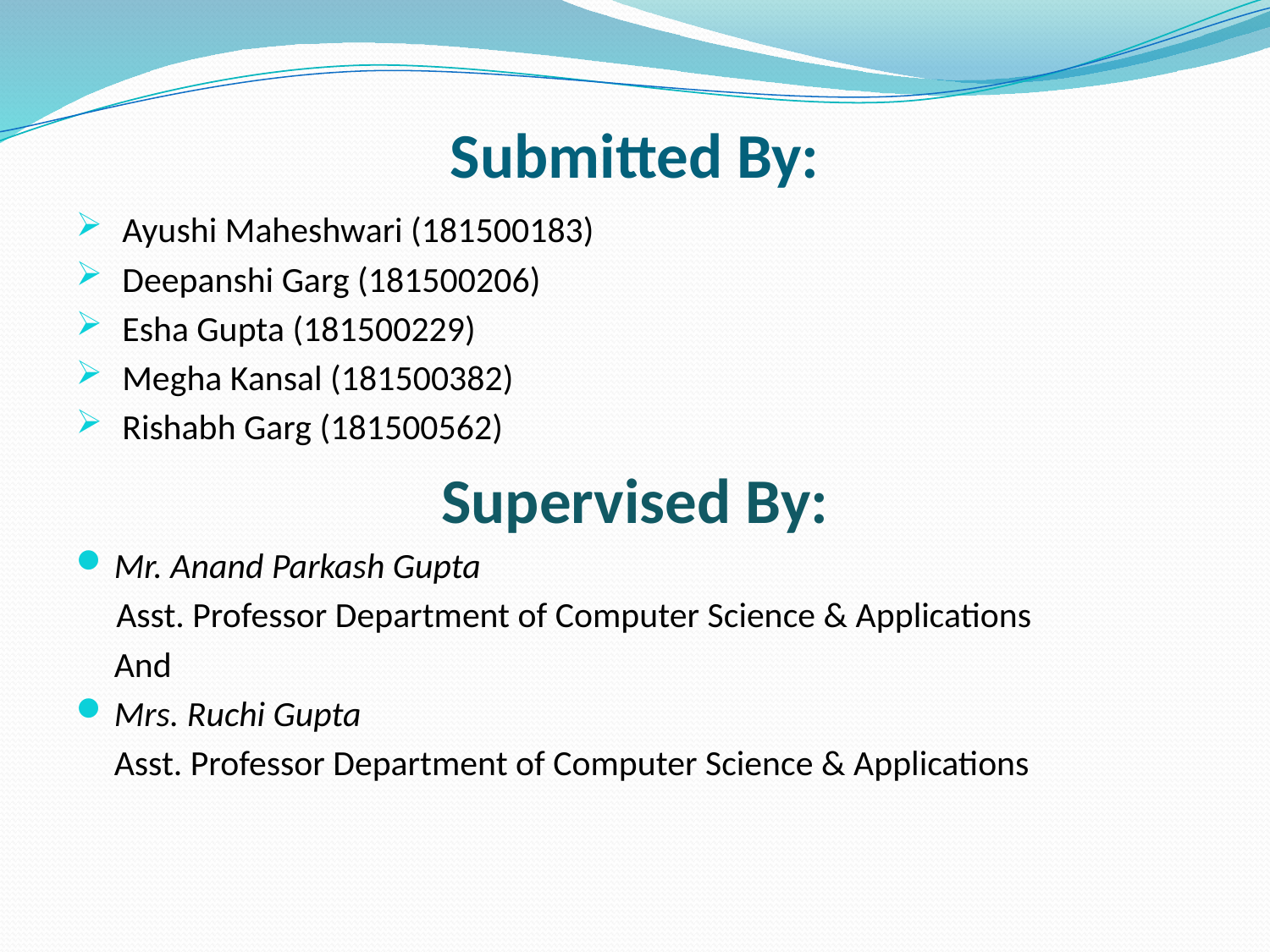

# Submitted By:
 Ayushi Maheshwari (181500183)
 Deepanshi Garg (181500206)
 Esha Gupta (181500229)
 Megha Kansal (181500382)
 Rishabh Garg (181500562)
Supervised By:
Mr. Anand Parkash Gupta
     Asst. Professor Department of Computer Science & Applications
	And
Mrs. Ruchi Gupta
	Asst. Professor Department of Computer Science & Applications